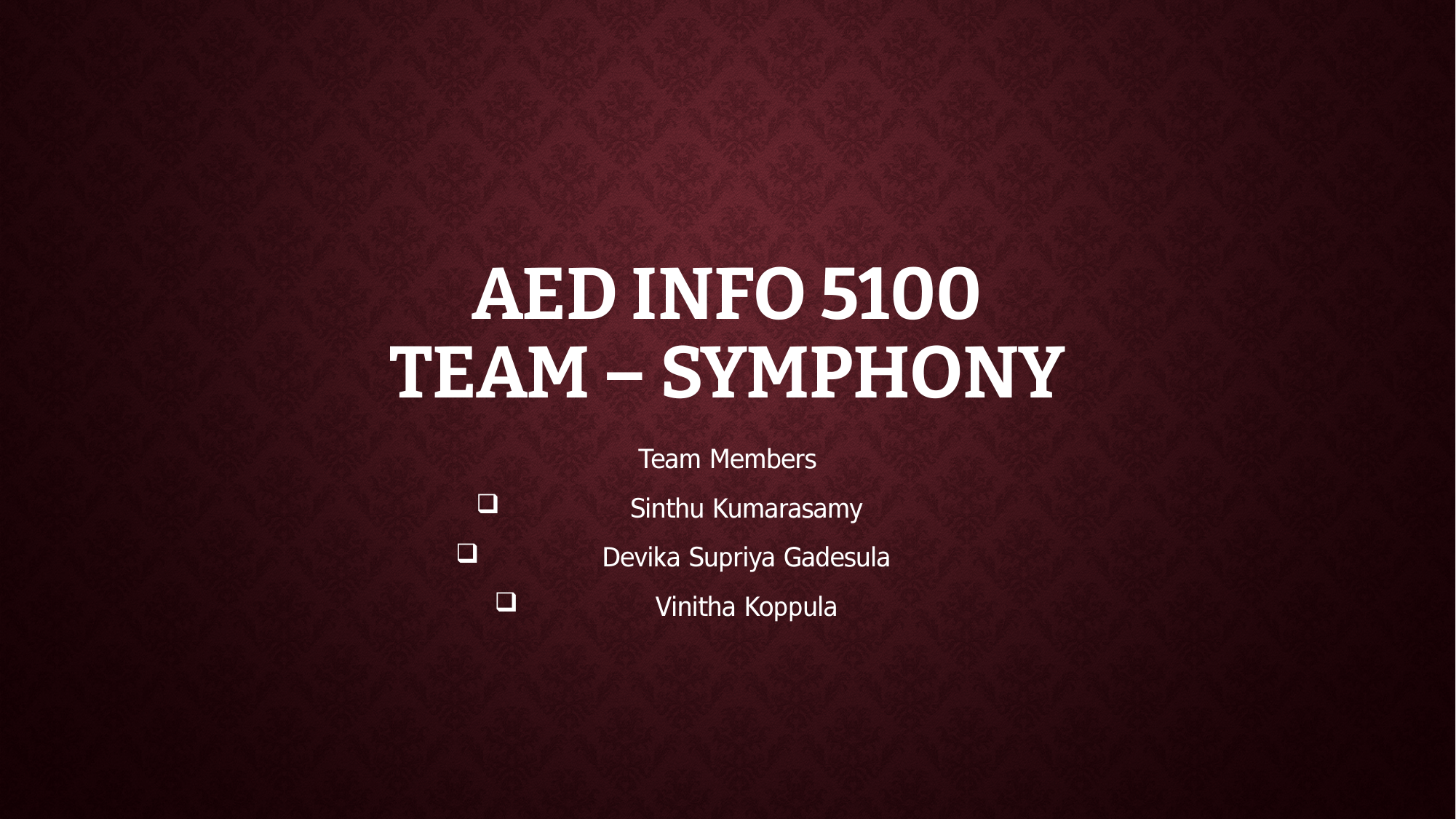

# AED INFO 5100 Team – Symphony
Team Members
Sinthu Kumarasamy
Devika Supriya Gadesula
Vinitha Koppula